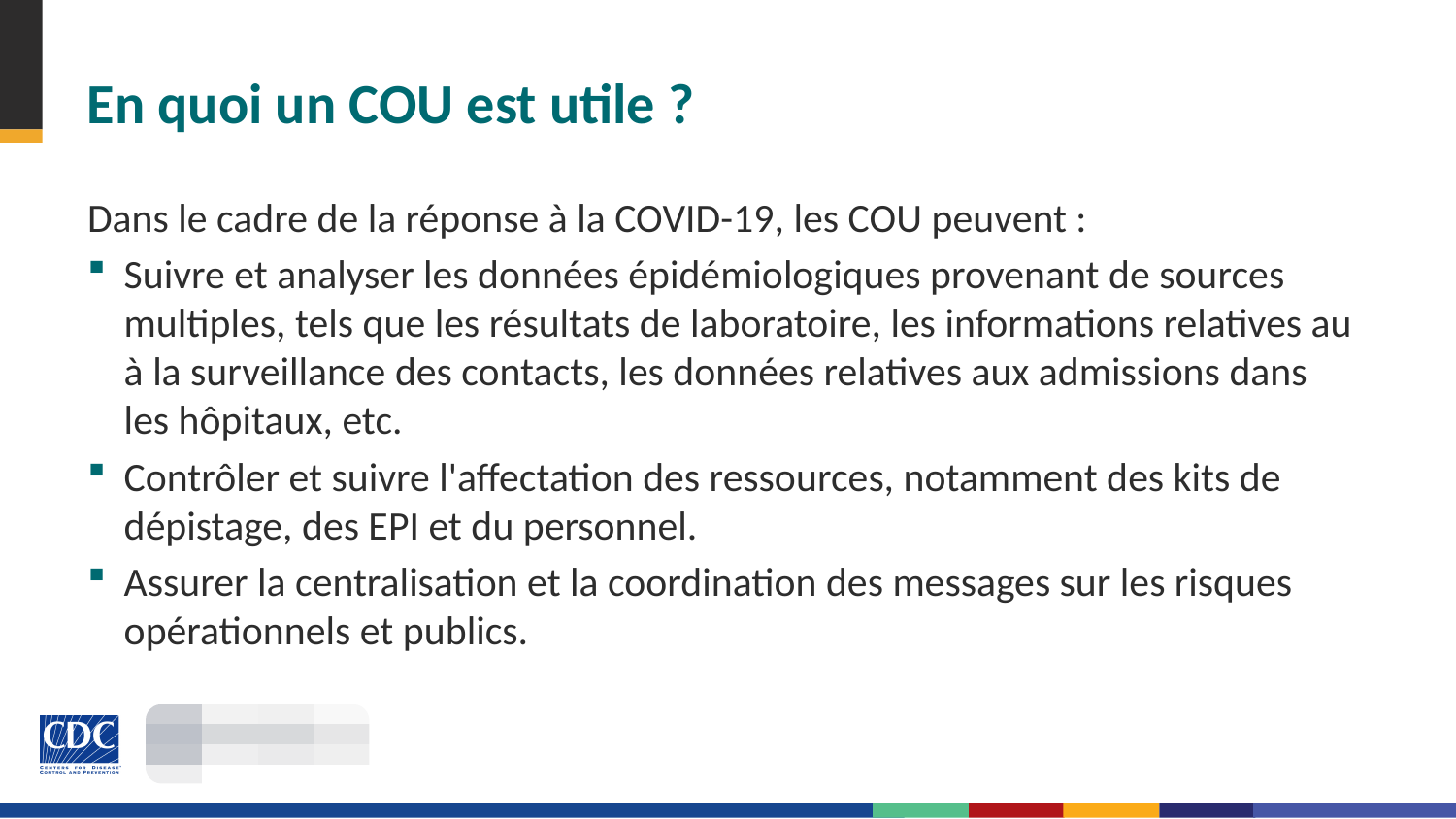

# En quoi un COU est utile ?
Dans le cadre de la réponse à la COVID-19, les COU peuvent :
Suivre et analyser les données épidémiologiques provenant de sources multiples, tels que les résultats de laboratoire, les informations relatives au à la surveillance des contacts, les données relatives aux admissions dans les hôpitaux, etc.
Contrôler et suivre l'affectation des ressources, notamment des kits de dépistage, des EPI et du personnel.
Assurer la centralisation et la coordination des messages sur les risques opérationnels et publics.